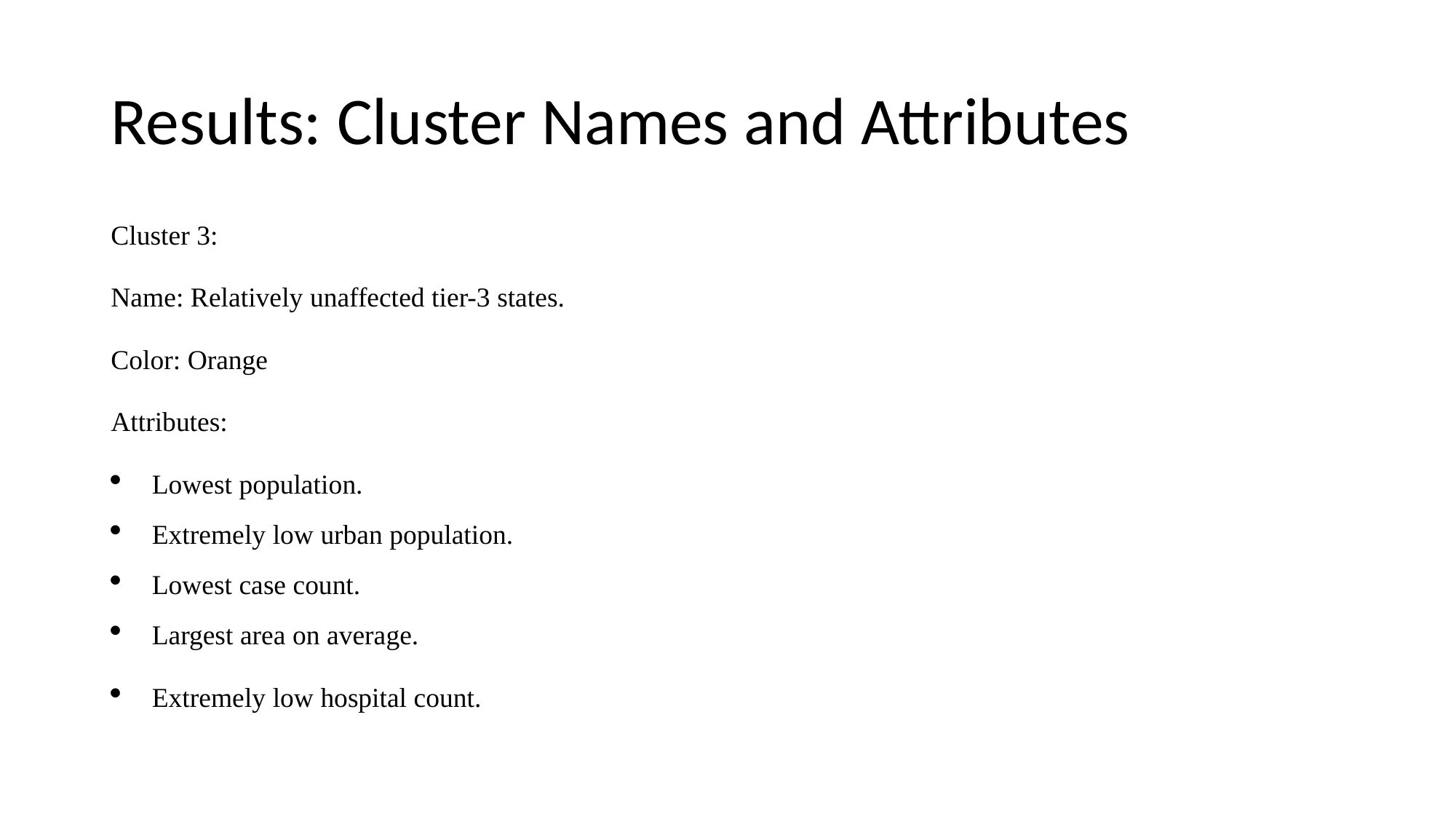

# Results: Cluster Names and Attributes
Cluster 3:
Name: Relatively unaffected tier-3 states.
Color: Orange
Attributes:
Lowest population.
Extremely low urban population.
Lowest case count.
Largest area on average.
Extremely low hospital count.